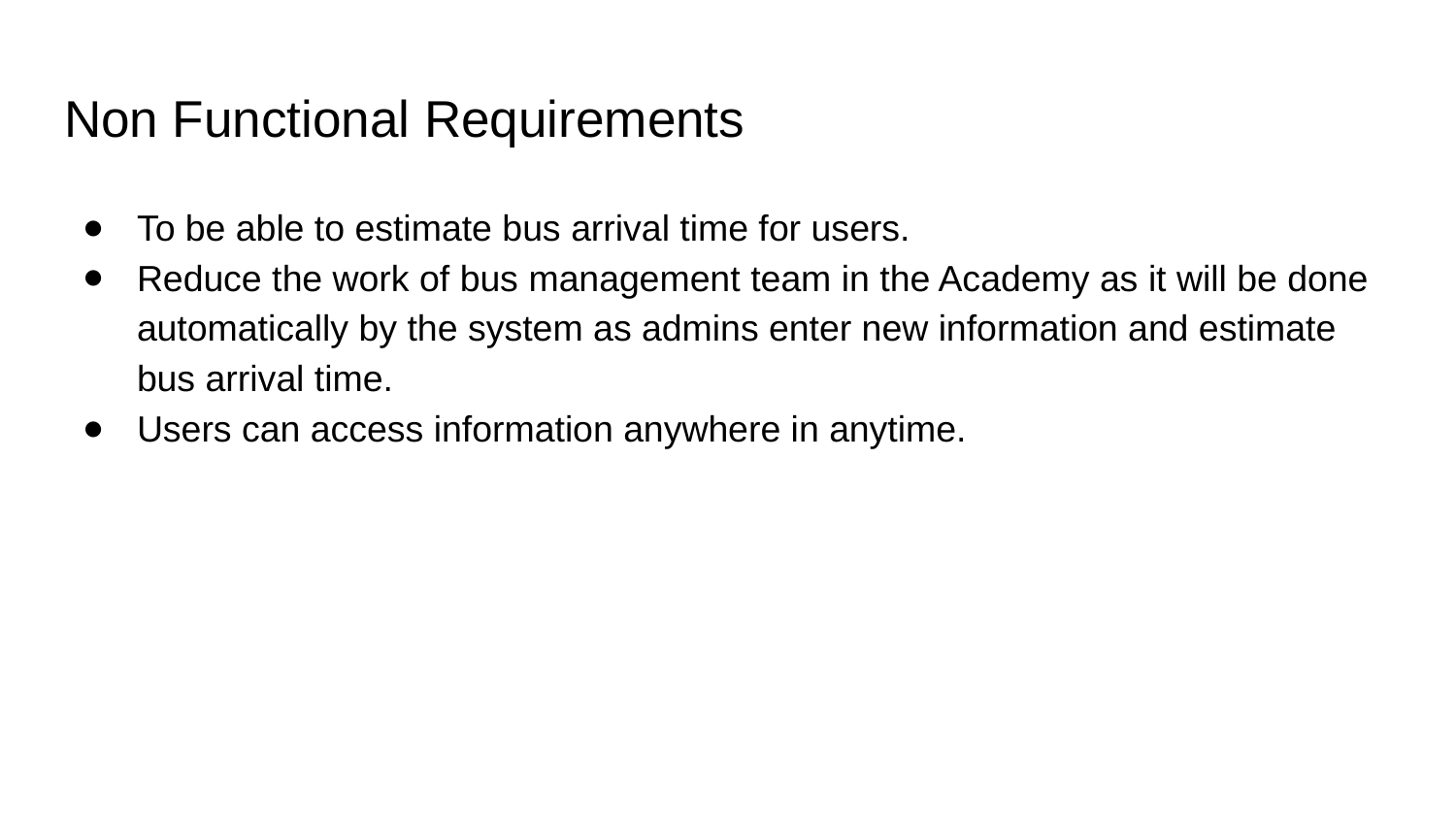

# Non Functional Requirements
To be able to estimate bus arrival time for users.
Reduce the work of bus management team in the Academy as it will be done automatically by the system as admins enter new information and estimate bus arrival time.
Users can access information anywhere in anytime.